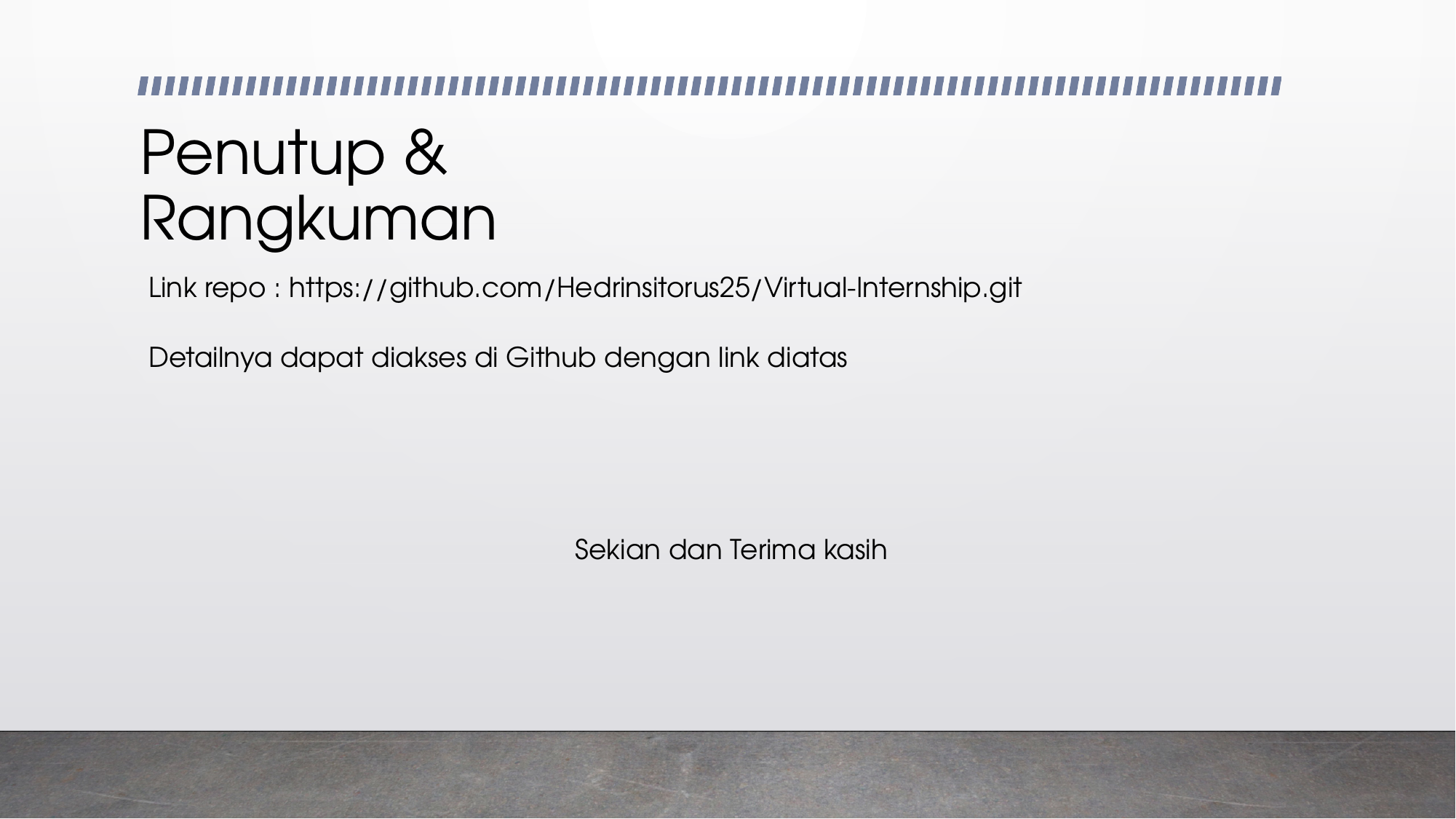

# Penutup & Rangkuman
Link repo : https://github.com/Hedrinsitorus25/Virtual-Internship.git
Detailnya dapat diakses di Github dengan link diatas
Sekian dan Terima kasih